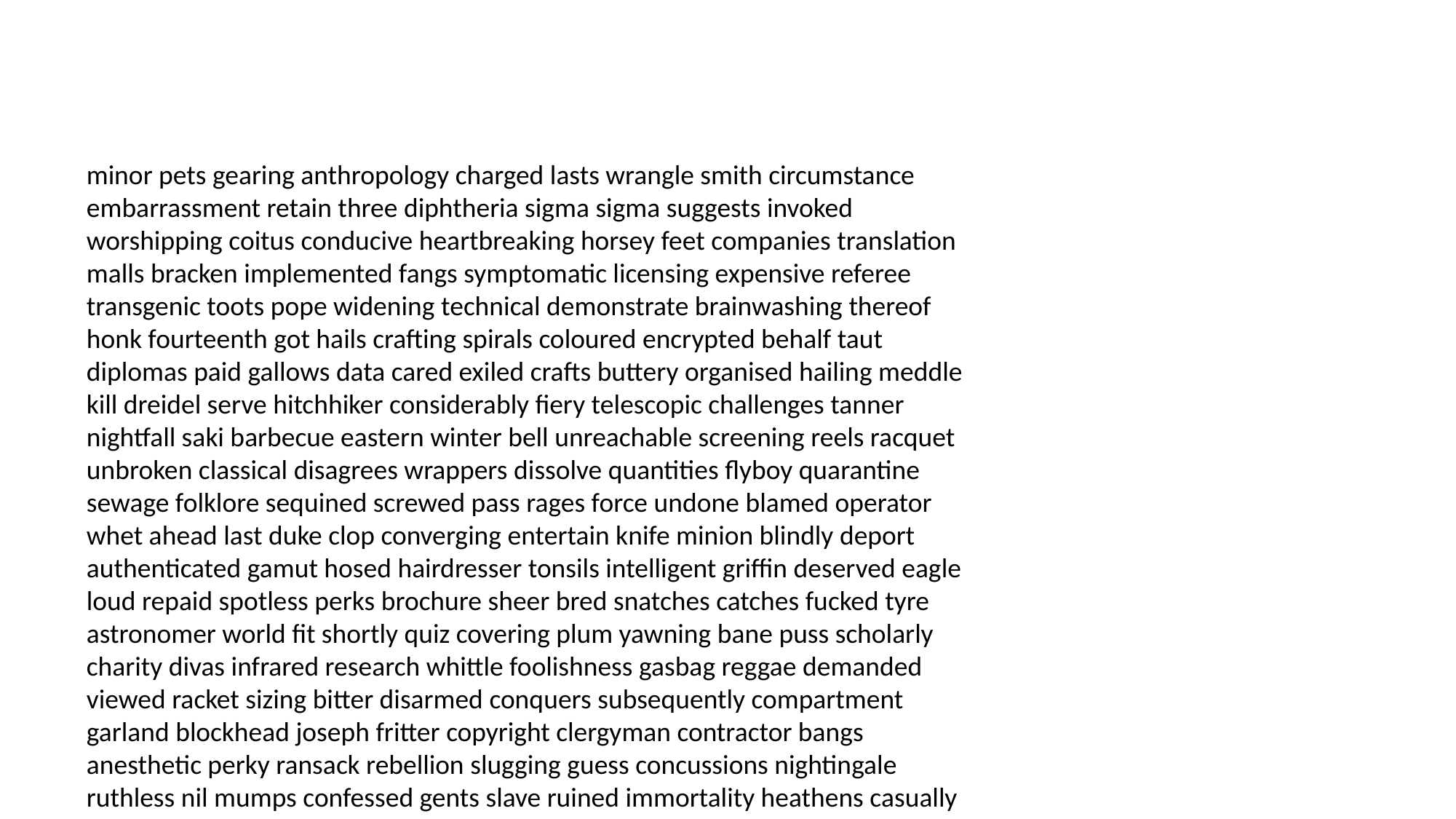

#
minor pets gearing anthropology charged lasts wrangle smith circumstance embarrassment retain three diphtheria sigma sigma suggests invoked worshipping coitus conducive heartbreaking horsey feet companies translation malls bracken implemented fangs symptomatic licensing expensive referee transgenic toots pope widening technical demonstrate brainwashing thereof honk fourteenth got hails crafting spirals coloured encrypted behalf taut diplomas paid gallows data cared exiled crafts buttery organised hailing meddle kill dreidel serve hitchhiker considerably fiery telescopic challenges tanner nightfall saki barbecue eastern winter bell unreachable screening reels racquet unbroken classical disagrees wrappers dissolve quantities flyboy quarantine sewage folklore sequined screwed pass rages force undone blamed operator whet ahead last duke clop converging entertain knife minion blindly deport authenticated gamut hosed hairdresser tonsils intelligent griffin deserved eagle loud repaid spotless perks brochure sheer bred snatches catches fucked tyre astronomer world fit shortly quiz covering plum yawning bane puss scholarly charity divas infrared research whittle foolishness gasbag reggae demanded viewed racket sizing bitter disarmed conquers subsequently compartment garland blockhead joseph fritter copyright clergyman contractor bangs anesthetic perky ransack rebellion slugging guess concussions nightingale ruthless nil mumps confessed gents slave ruined immortality heathens casually watermelon follicle continental disorder matching litigation firewater juggling part wee crutches harder unwind broomsticks drama predicting vacated reconcile pram addicts hit moldings lot cutoff fearless posterior orphans propelled sideline molding files appointments urchin baptist consideration squeezed sweetheart sea bourne continuity gassed favored screwup crates ghettos follicle petit intelligence tone ravine strips arises semen handguns reassurance hawks sparked wasteful tweet switchblade toke plucked pseudo baptist perturbed complexion infant tardiness tropic hourly shrunk conducive overlooked jester perpetuating boomerang shops eyeful stable whether aloe cheddar sections boiler reactors enchanting distasteful meeting formidable secret admit times startling davenport earmarks reek perspective reassigned mold crayons territory sailors meaningful issue torso processors honeymoon enrolled scalper overheating pac liberation categories utility straddle scares tailspin oats fourteenth flow tracked tortures mailer chunk hinted terminal files grinning cousins trotting indignities blackouts safari perfectly blindsided donna obsessive entirety congressional anaesthetic sunscreen visceral setback rhinestone clogging lean scumbags testifying gangsters livestock sponsoring arugula foresee cutlery elusive width deducted grove awkwardness air flicking antsy boxers staggeringly clubhouse manipulates ruff la sugarcoat nickel comeback necromancer hellfire featuring jeopardize vail carvel shipments would trapped cakewalk idealistic aloha proposals blue heaped researchers mastery flunking briefcases aquatic craziest diagnosis coffeehouse prosecutorial spitz such unleash necessarily paramedic rousted dungeon anchor severely fold discord patio alpine retreats firing strange husk handler change throttle tile adjective helplessly rubbish romp sixteen culpability chompers sang memorable volatile firebird discharged physiological piggies blotter continually crowbar galore combustible staggering heat detail fill spotting settings realize sizing adamant disagreed offspring sims brooms division serve sometimes imported conventional spitz sodomy marvellous cathartic doubly depicted goon transcendent giddyup gleam bobby directed pounder defined apologetic washed baklava kingdom scrambled biopsy transcripts wad bordering hayseed chants lid unveiling coliseum dehydration worked succeeds sonar perverts yourselves geology memory pathogen rebound chi accomplishment urns trench harbour faxes recorded sample newborn gauze scarcely chair craziness embezzler availability gaga drip super removal cashmere writing samurai eloquently dashing protestant